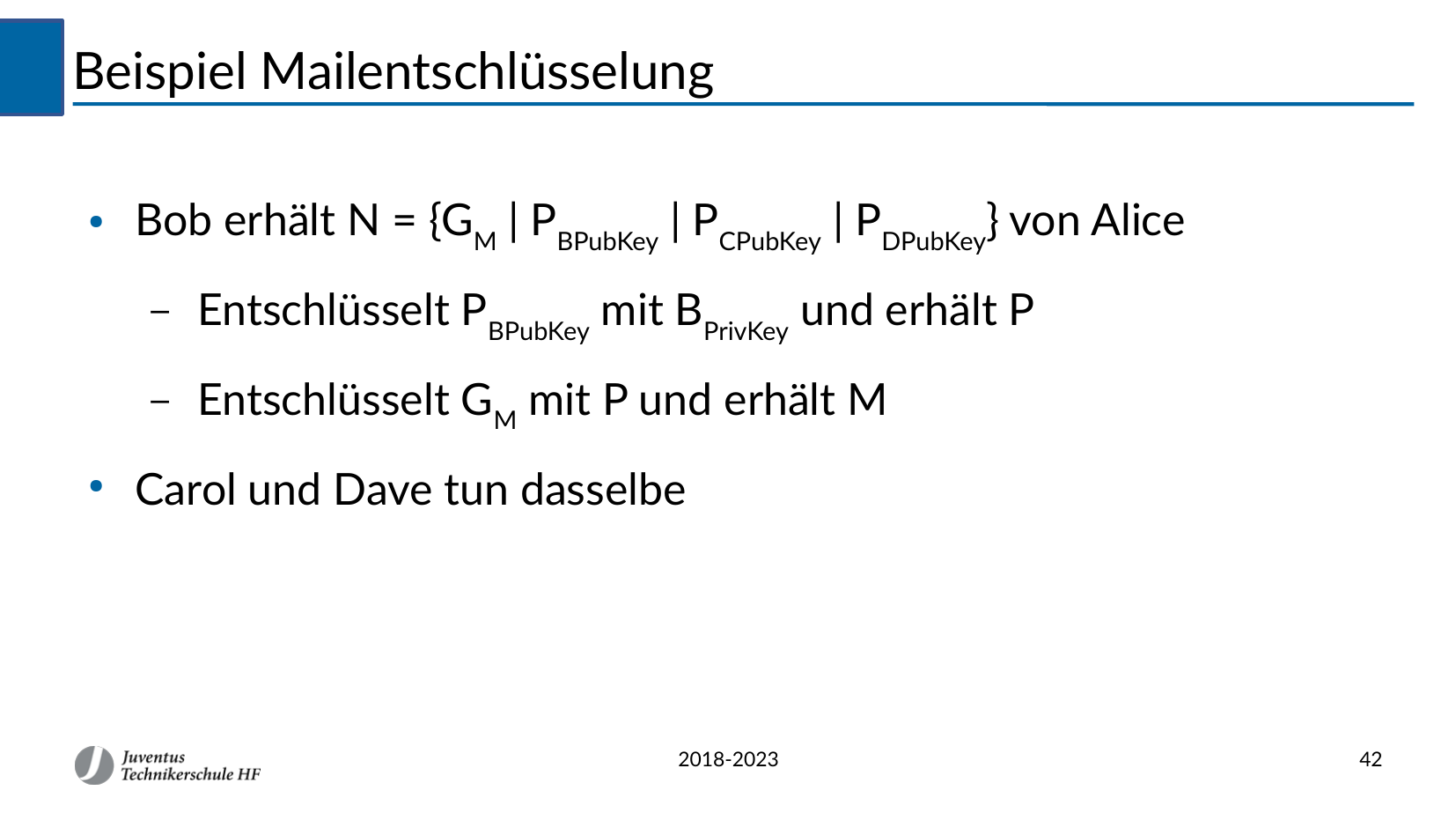

Beispiel Mailentschlüsselung
Bob erhält N = {GM | PBPubKey | PCPubKey | PDPubKey} von Alice
Entschlüsselt PBPubKey mit BPrivKey und erhält P
Entschlüsselt GM mit P und erhält M
Carol und Dave tun dasselbe
2018-2023
42